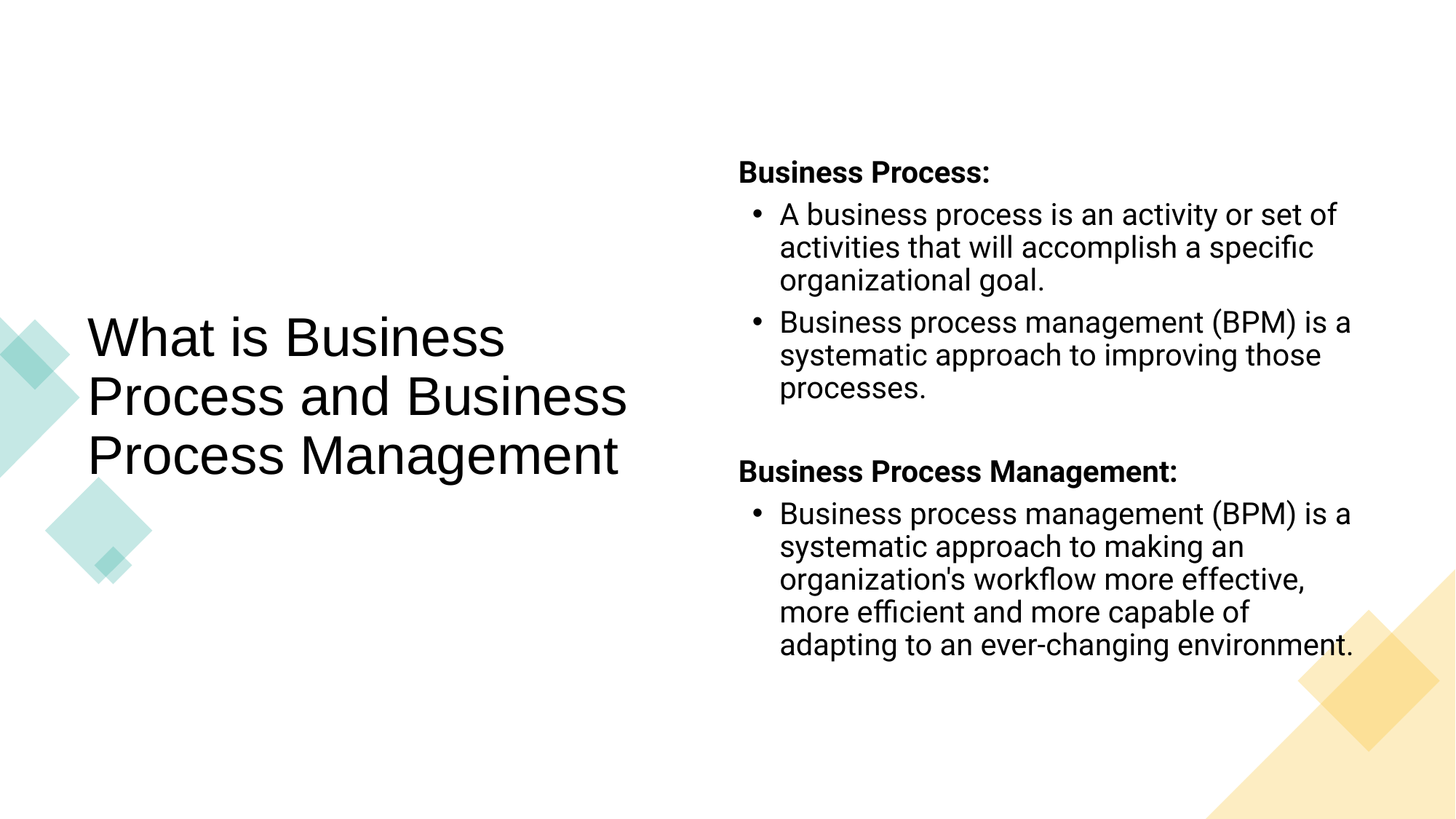

# What is Business Process and Business Process Management
Business Process:
A business process is an activity or set of activities that will accomplish a specific organizational goal.
Business process management (BPM) is a systematic approach to improving those processes.

Business Process Management:
Business process management (BPM) is a systematic approach to making an organization's workflow more effective, more efficient and more capable of adapting to an ever-changing environment.